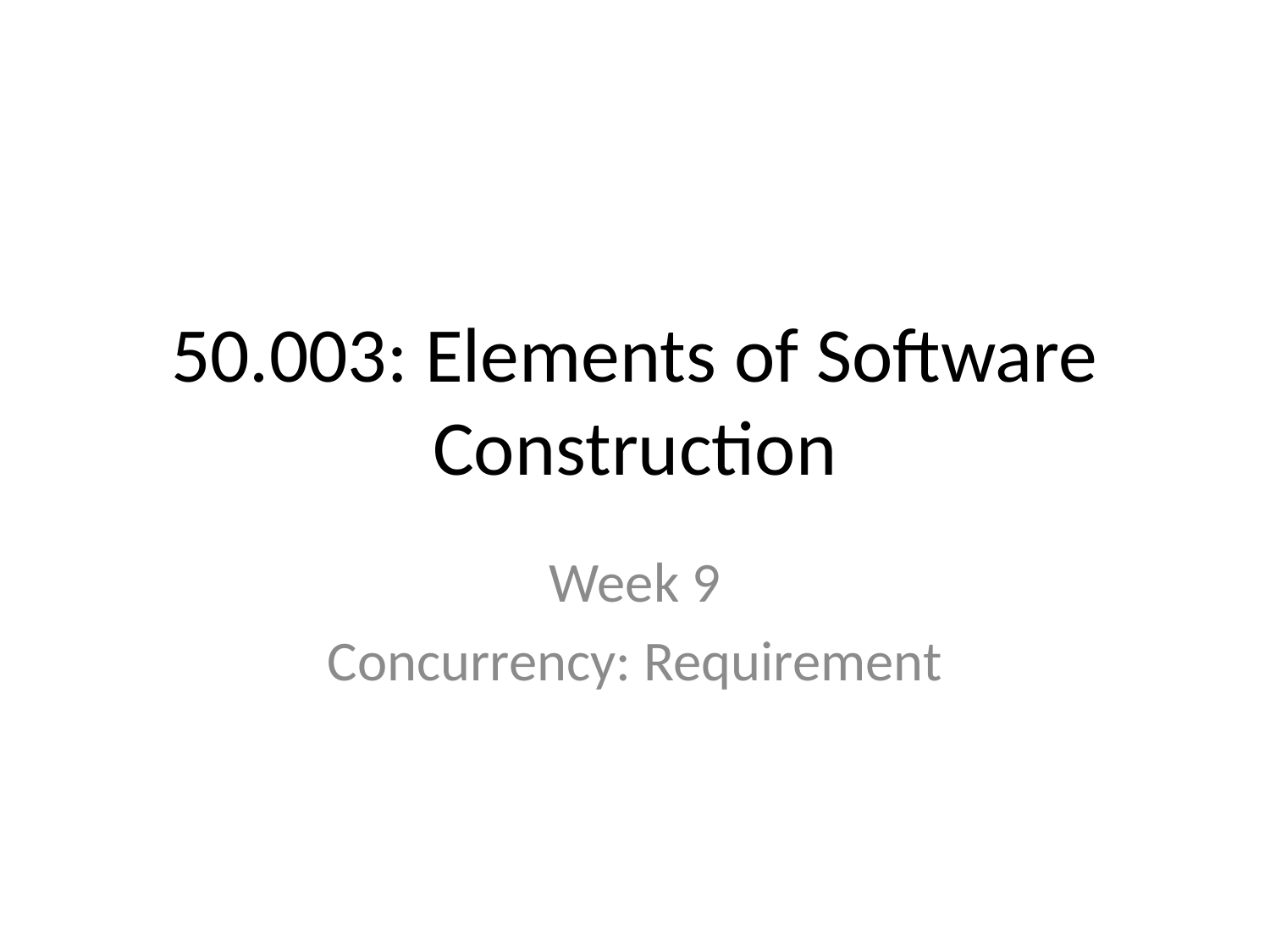

# 50.003: Elements of Software Construction
Week 9
Concurrency: Requirement